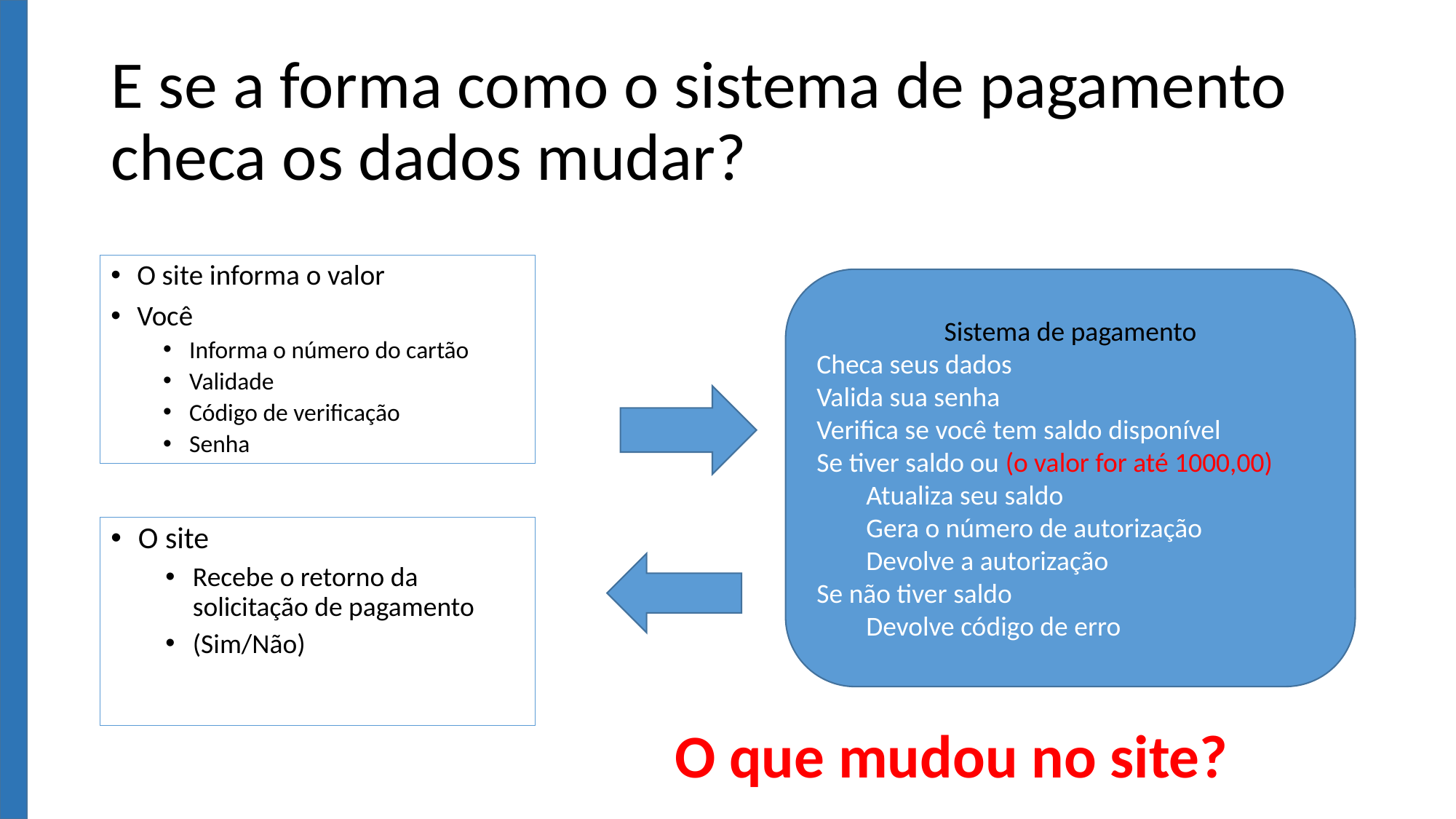

# E se a forma como o sistema de pagamento checa os dados mudar?
O site informa o valor
Você
Informa o número do cartão
Validade
Código de verificação
Senha
Sistema de pagamento
Checa seus dados
Valida sua senha
Verifica se você tem saldo disponível
Se tiver saldo ou (o valor for até 1000,00)
        Atualiza seu saldo
        Gera o número de autorização
        Devolve a autorização
Se não tiver saldo
        Devolve código de erro

O site
Recebe o retorno da solicitação de pagamento
(Sim/Não)

O que mudou no site?